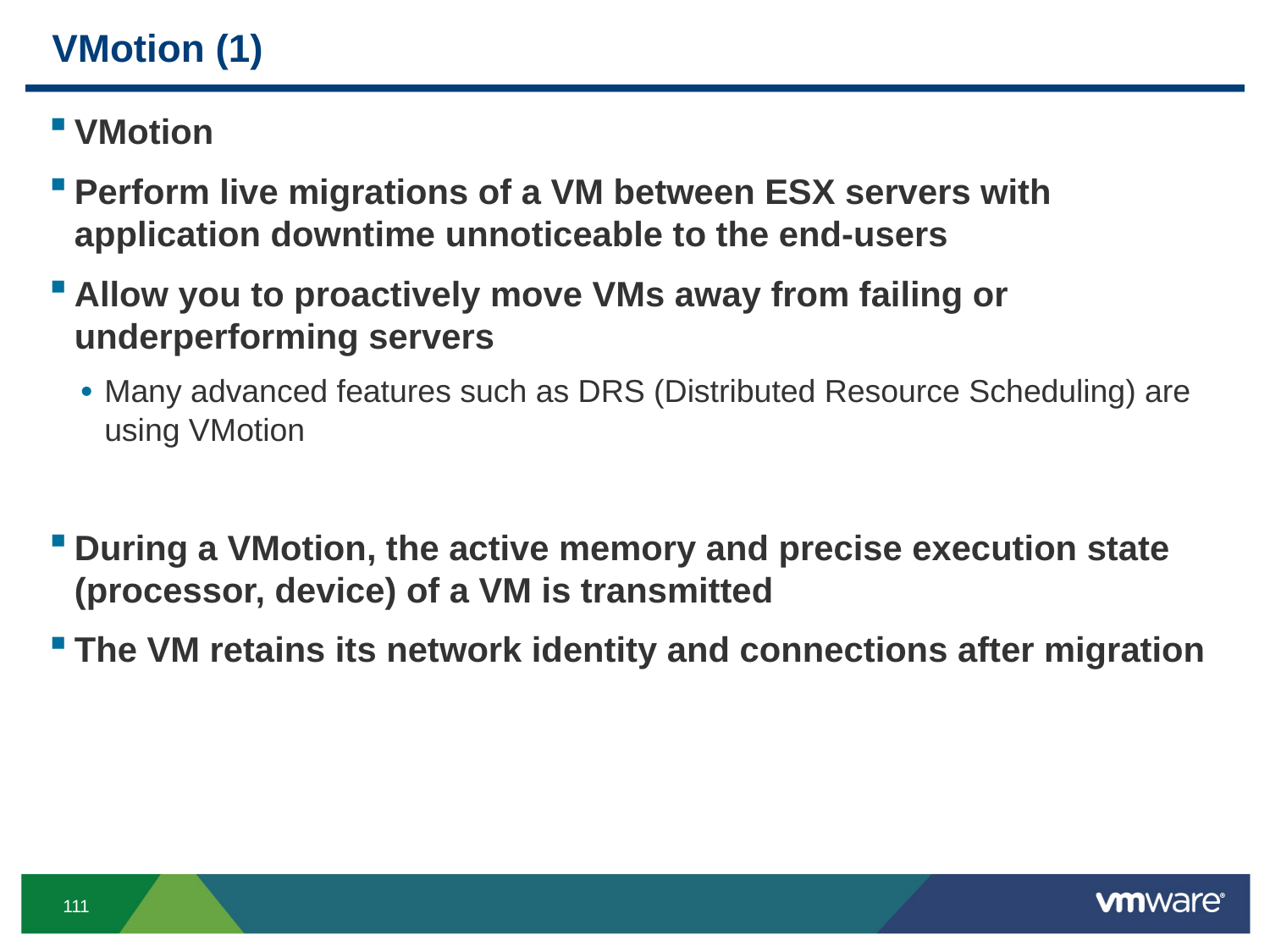

# VMotion (1)
VMotion
Perform live migrations of a VM between ESX servers with application downtime unnoticeable to the end-users
Allow you to proactively move VMs away from failing or underperforming servers
Many advanced features such as DRS (Distributed Resource Scheduling) are using VMotion

During a VMotion, the active memory and precise execution state (processor, device) of a VM is transmitted
The VM retains its network identity and connections after migration